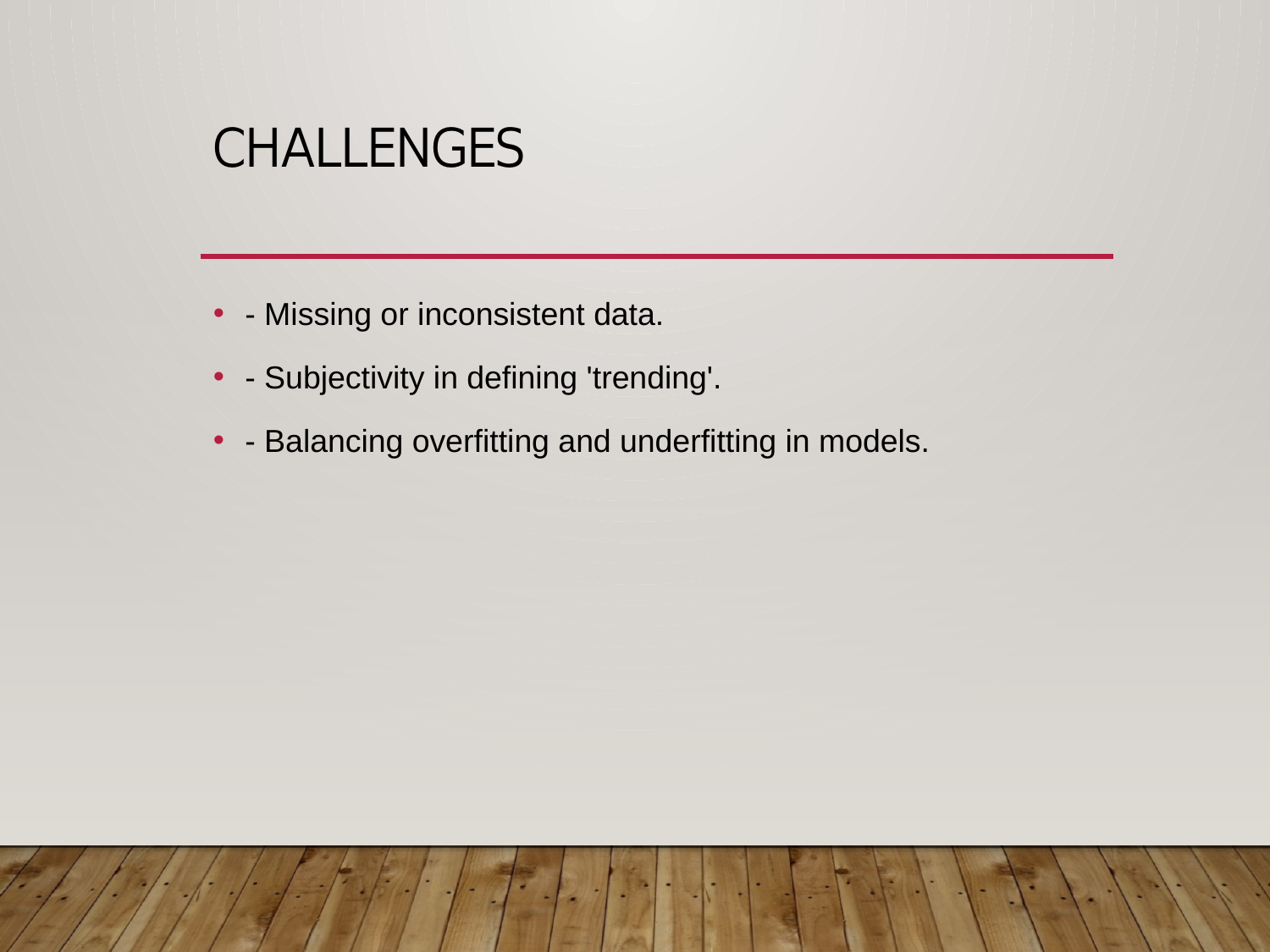

# Challenges
- Missing or inconsistent data.
- Subjectivity in defining 'trending'.
- Balancing overfitting and underfitting in models.